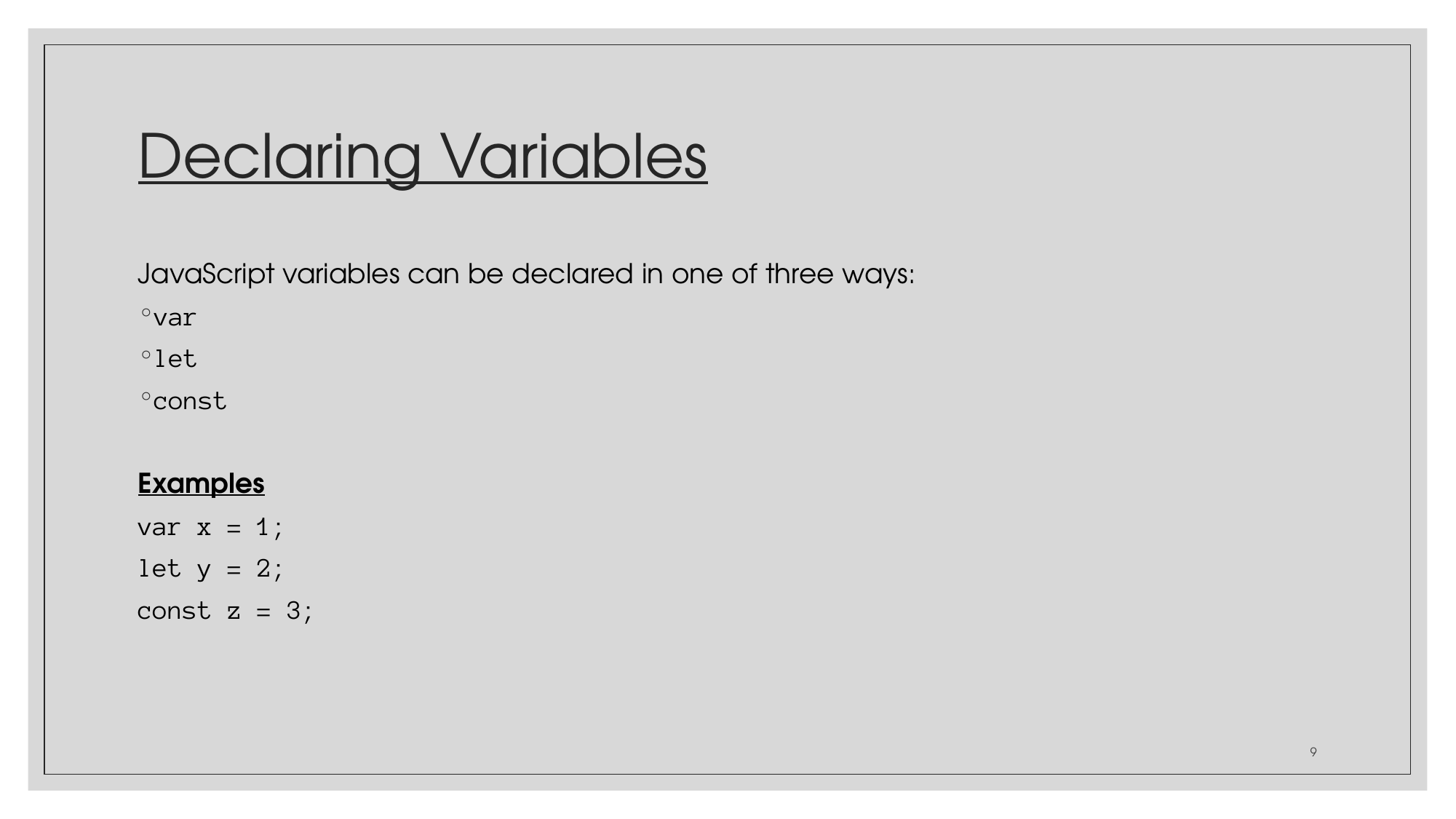

# Declaring Variables
JavaScript variables can be declared in one of three ways:
var
let
const

Examples
var x = 1;
let y = 2;
const z = 3;
9